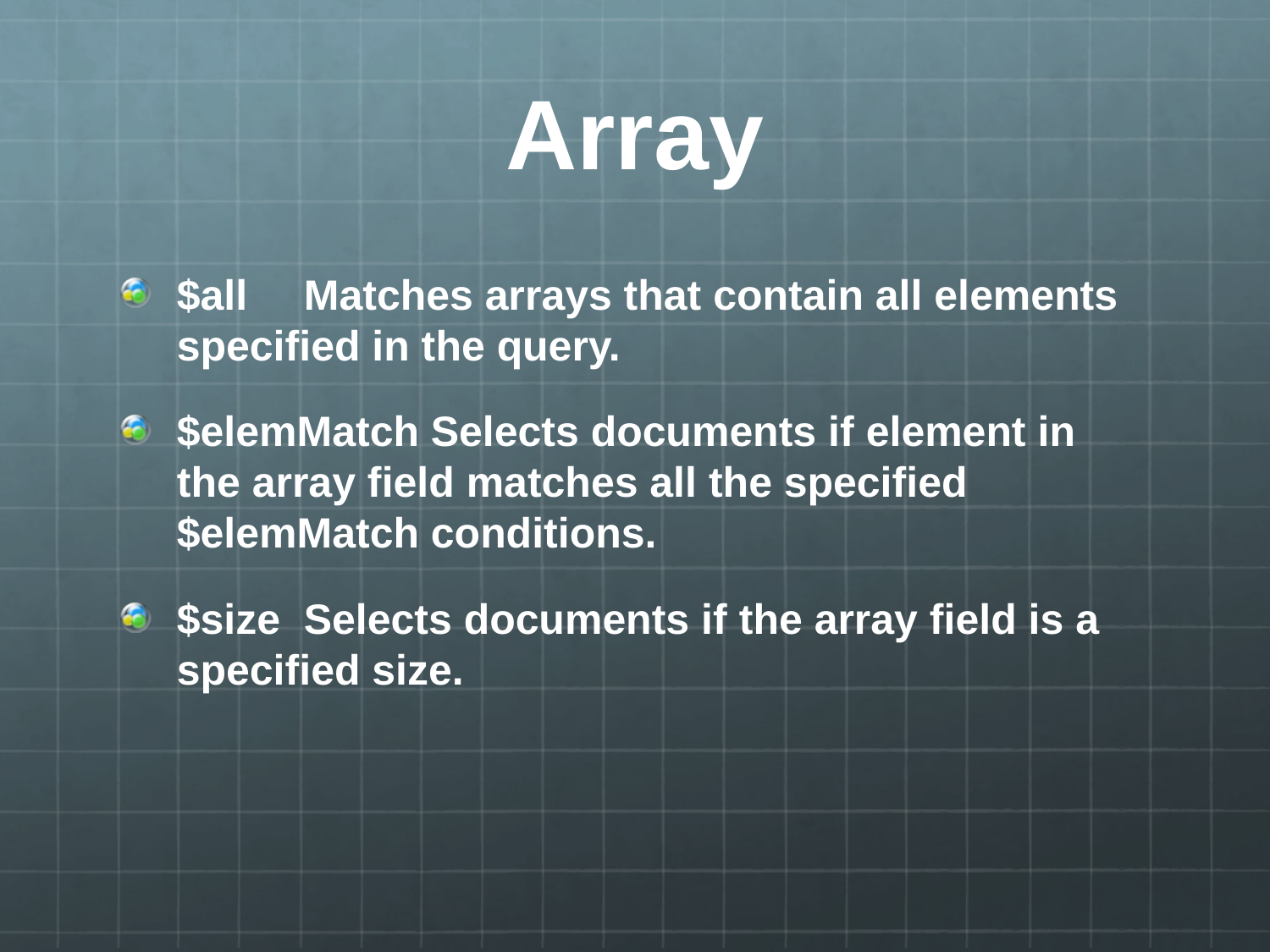

# Array
$all	Matches arrays that contain all elements specified in the query.
$elemMatch	Selects documents if element in the array field matches all the specified $elemMatch conditions.
$size	Selects documents if the array field is a specified size.